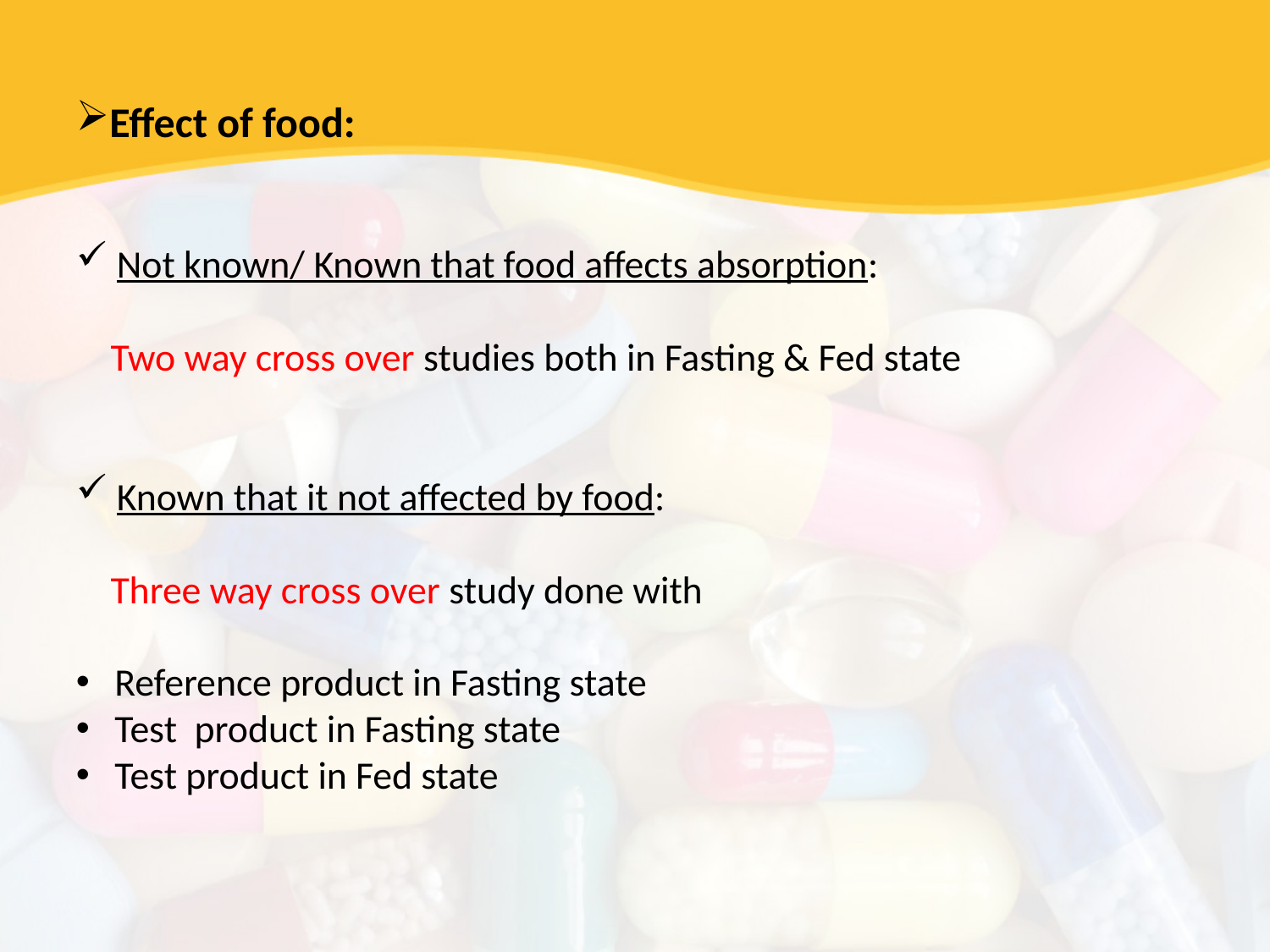

Effect of food:

 Not known/ Known that food affects absorption:

    Two way cross over studies both in Fasting & Fed state

 Known that it not affected by food:

    Three way cross over study done with

 Reference product in Fasting state
 Test  product in Fasting state
 Test product in Fed state